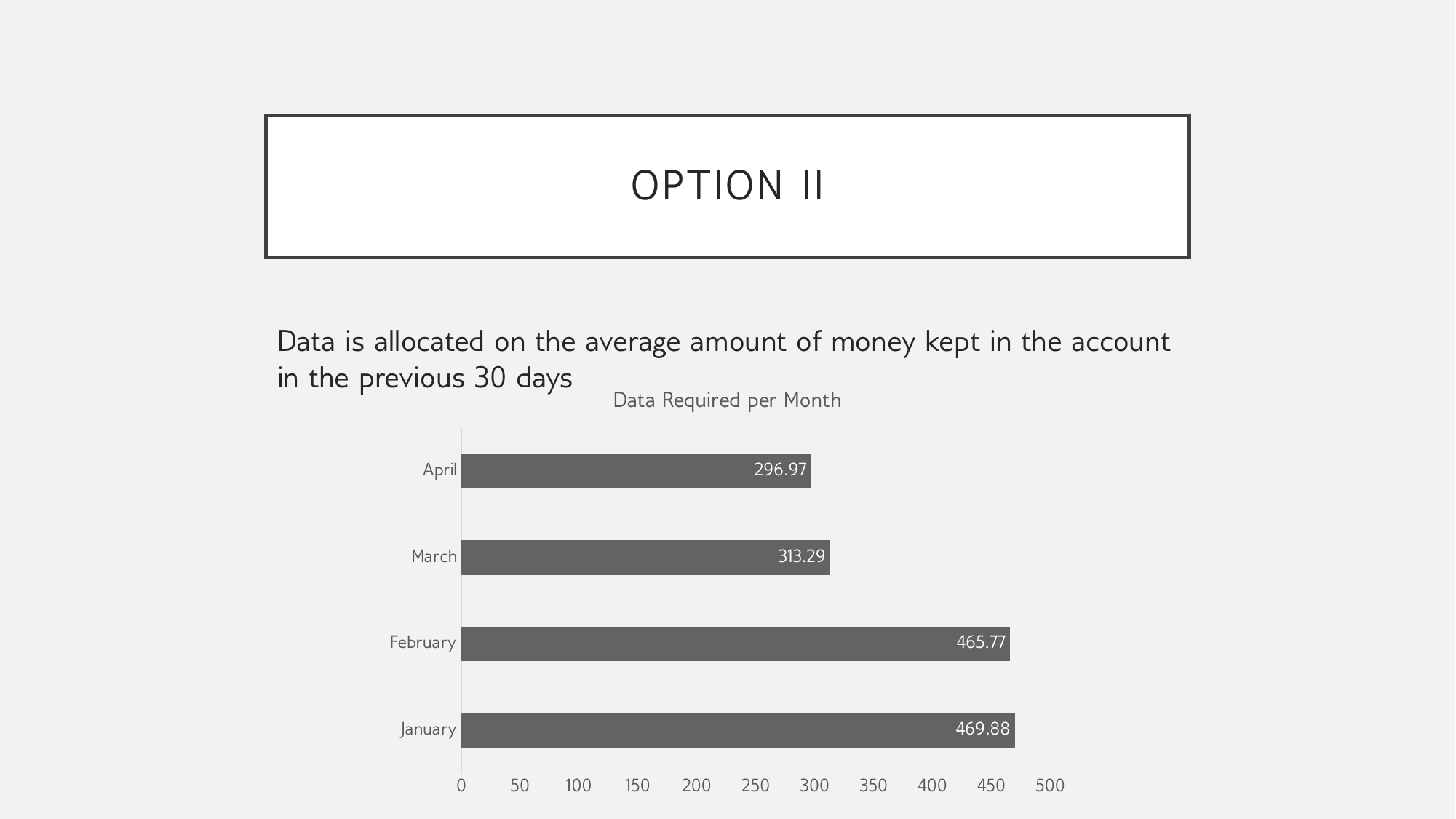

# Option ii
Data is allocated on the average amount of money kept in the account in the previous 30 days

### Chart: Data Required per Month

| Category | Data Required |
|---|---|
| January | 469.88 |
| February | 465.77 |
| March | 313.29 |
| April | 296.97 |